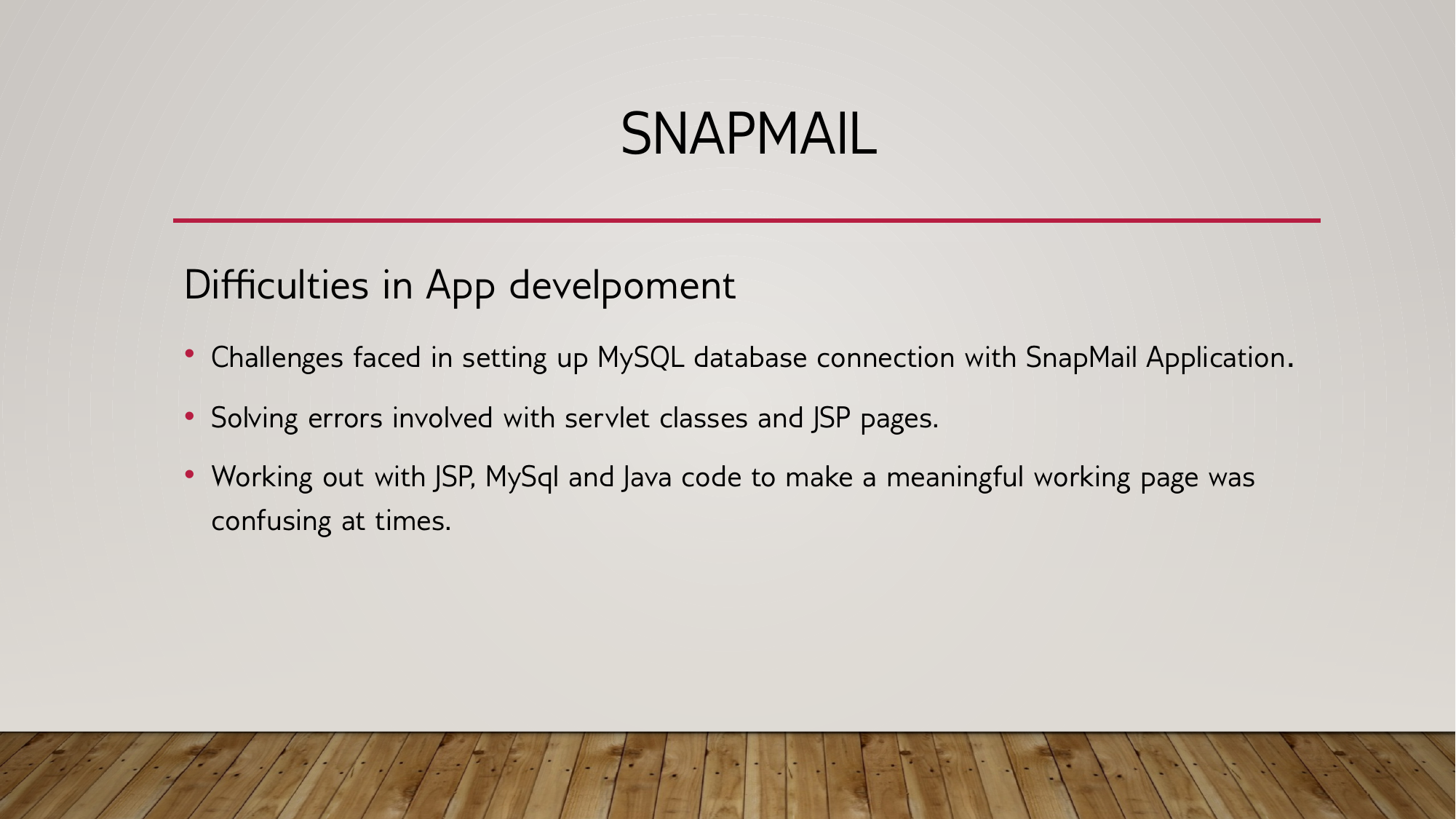

# Snapmail
Difficulties in App develpoment
Challenges faced in setting up MySQL database connection with SnapMail Application.
Solving errors involved with servlet classes and JSP pages.
Working out with JSP, MySql and Java code to make a meaningful working page was confusing at times.